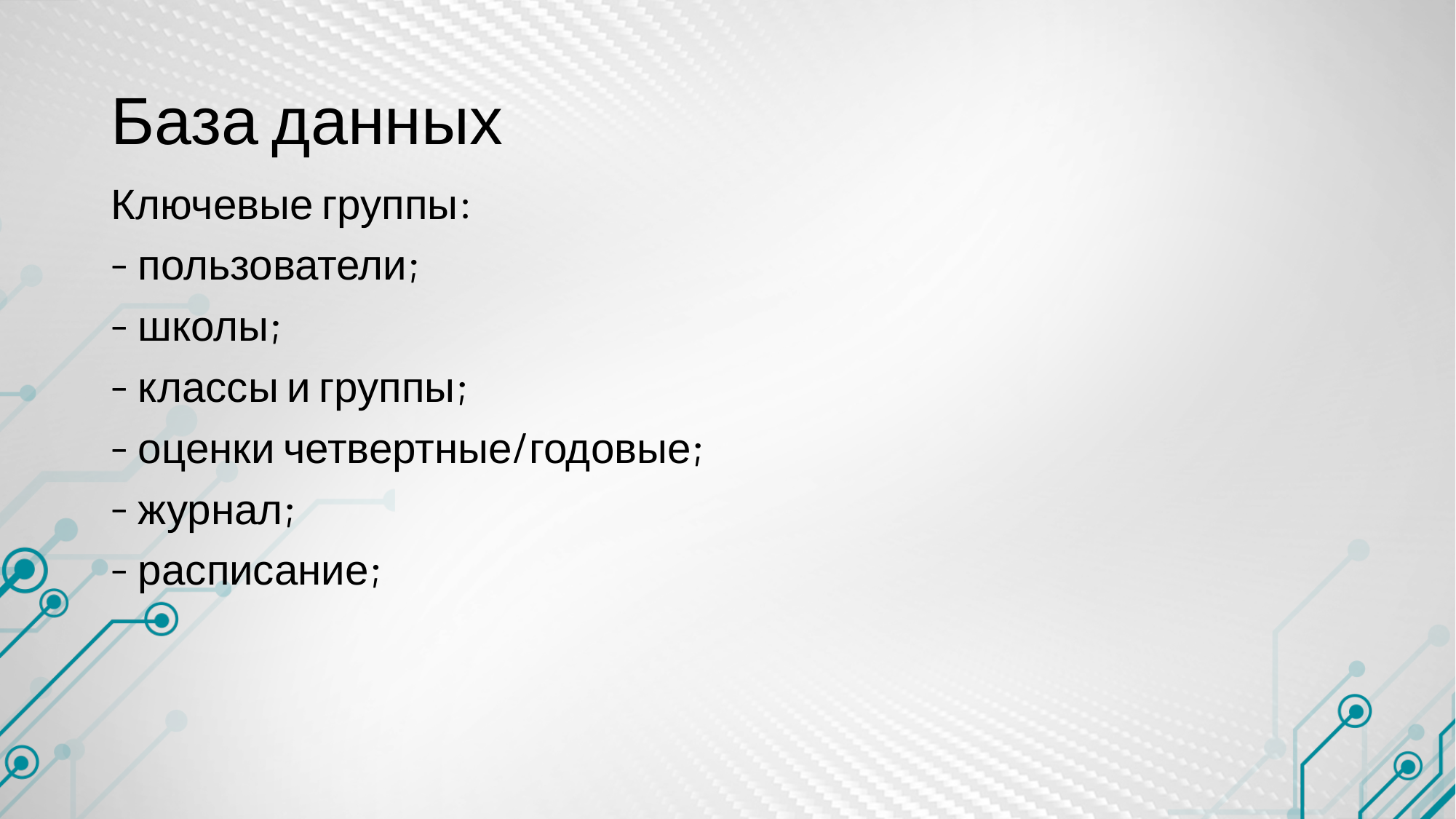

# База данных
Ключевые группы:
пользователи;
школы;
классы и группы;
оценки четвертные/годовые;
журнал;
расписание;